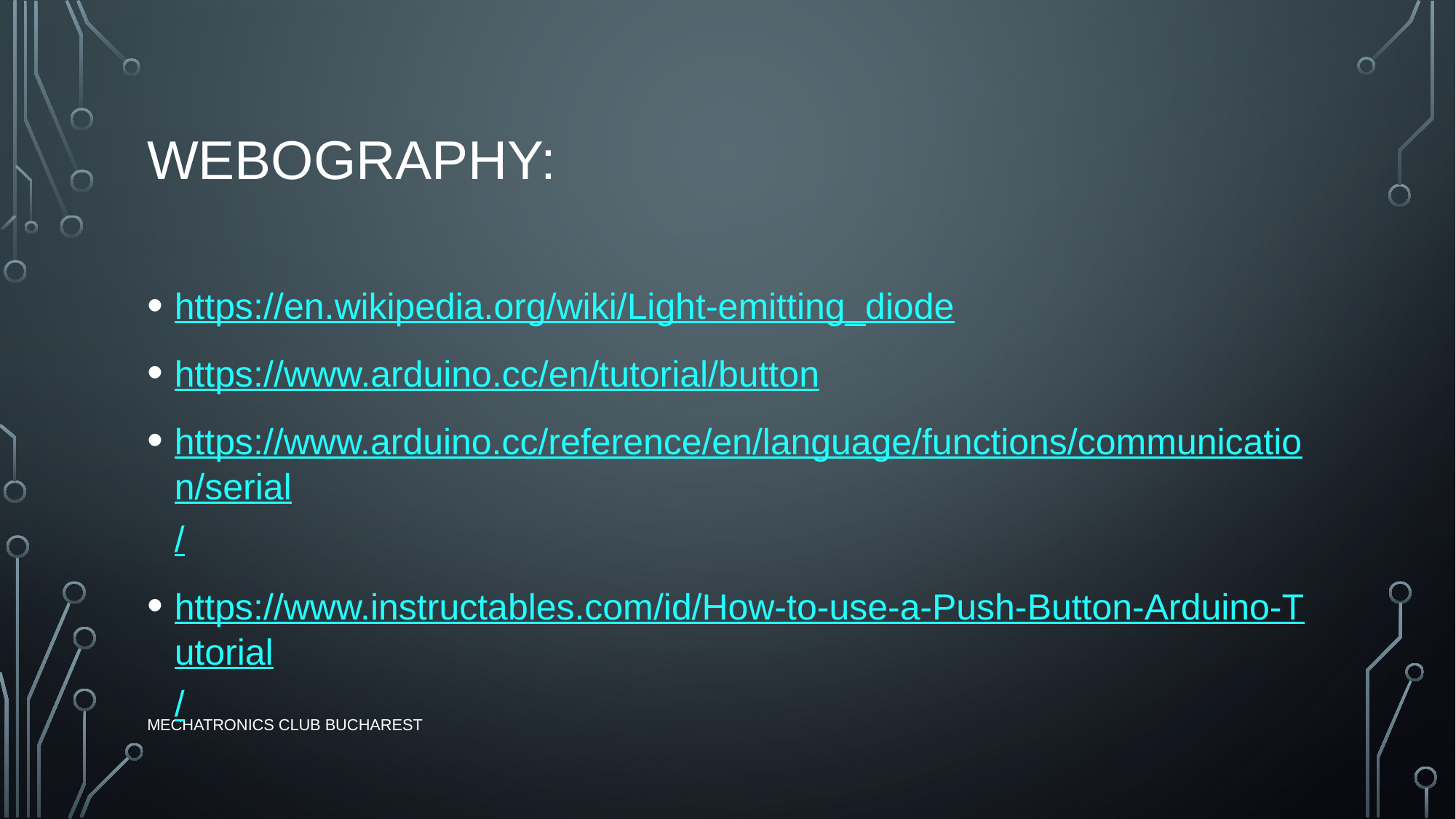

# Webography:
https://en.wikipedia.org/wiki/Light-emitting_diode
https://www.arduino.cc/en/tutorial/button
https://www.arduino.cc/reference/en/language/functions/communication/serial/
https://www.instructables.com/id/How-to-use-a-Push-Button-Arduino-Tutorial/

Mechatronics Club Bucharest